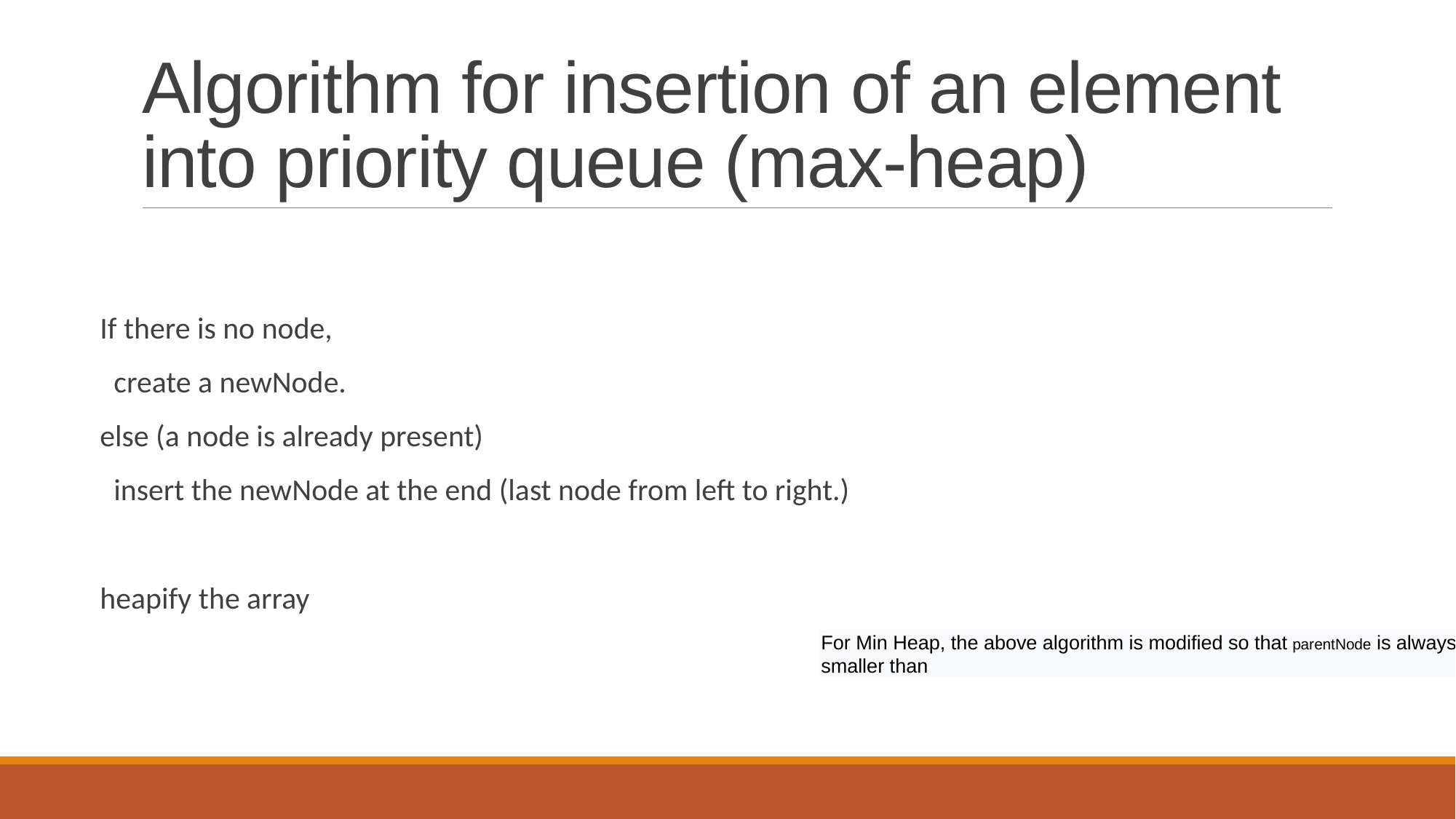

# Algorithm for insertion of an element into priority queue (max-heap)
If there is no node,
  create a newNode.
else (a node is already present)
  insert the newNode at the end (last node from left to right.)

heapify the array
For Min Heap, the above algorithm is modified so that parentNode is always smaller than